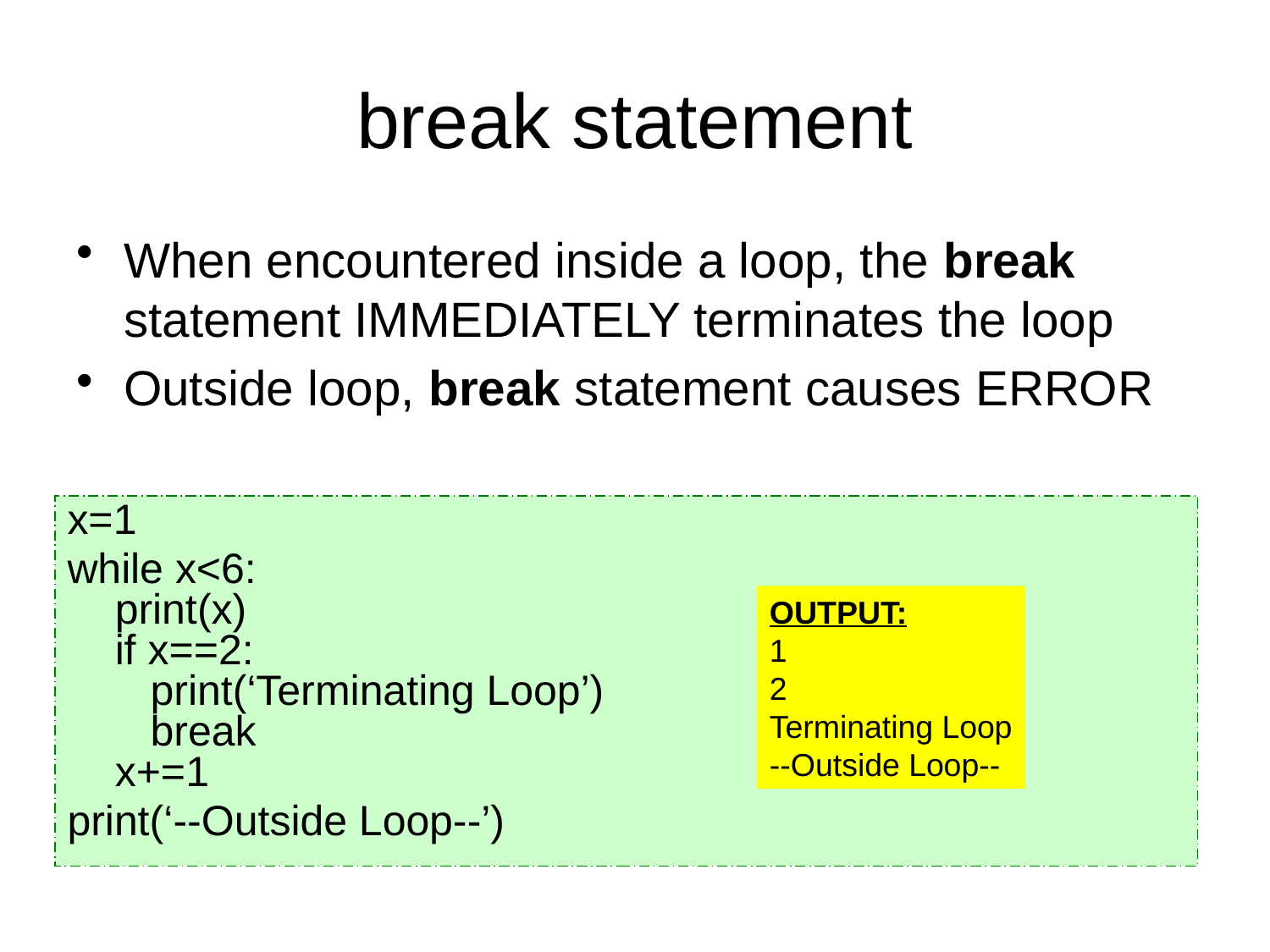

# break statement
When encountered inside a loop, the break statement IMMEDIATELY terminates the loop
Outside loop, break statement causes ERROR

x=1
while x<6:
print(x)
if x==2:
   print(‘Terminating Loop’)
   break
x+=1
print(‘--Outside Loop--’)
OUTPUT:
1
2
Terminating Loop
--Outside Loop--